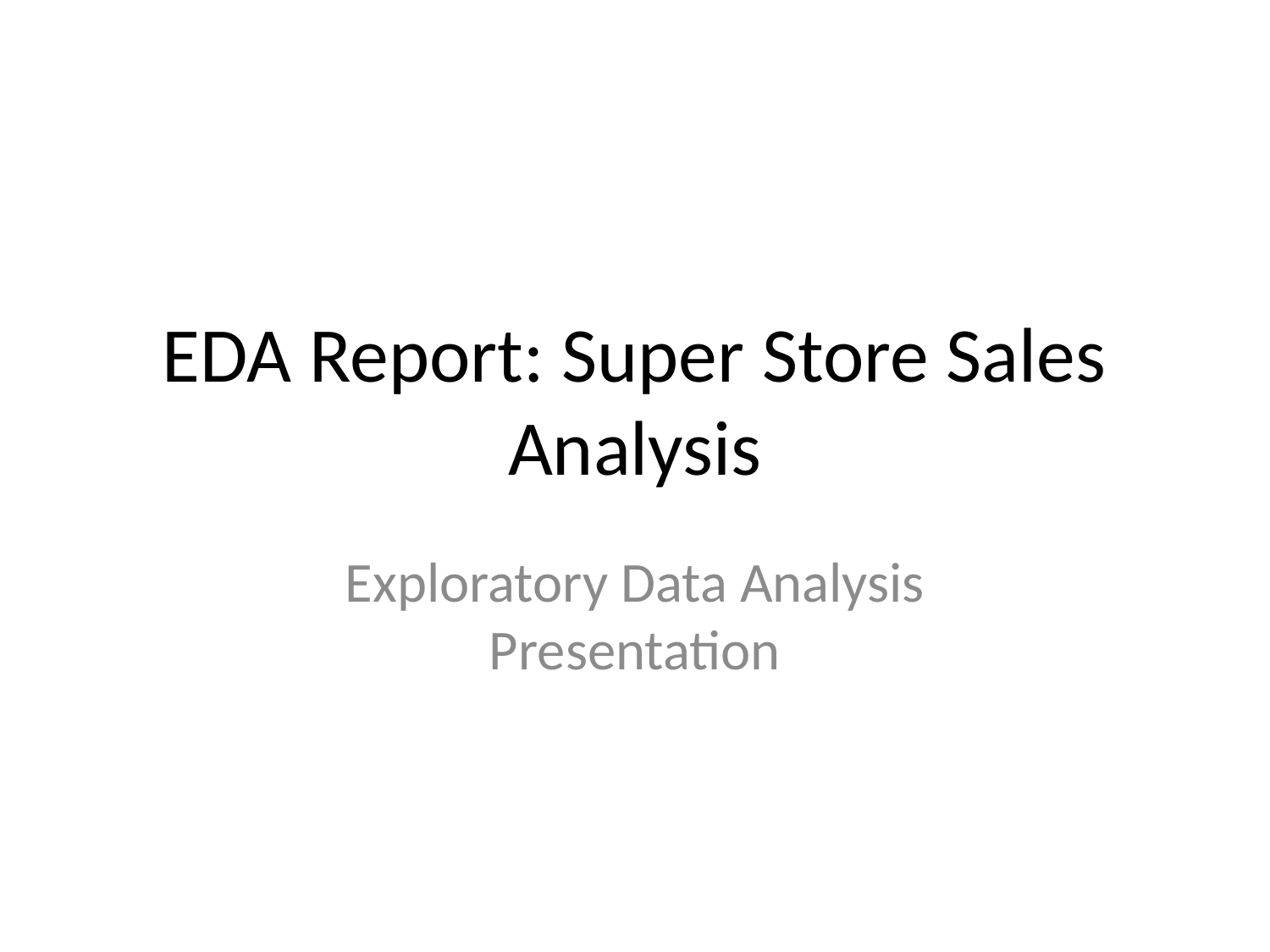

# EDA Report: Super Store Sales Analysis
Exploratory Data Analysis Presentation